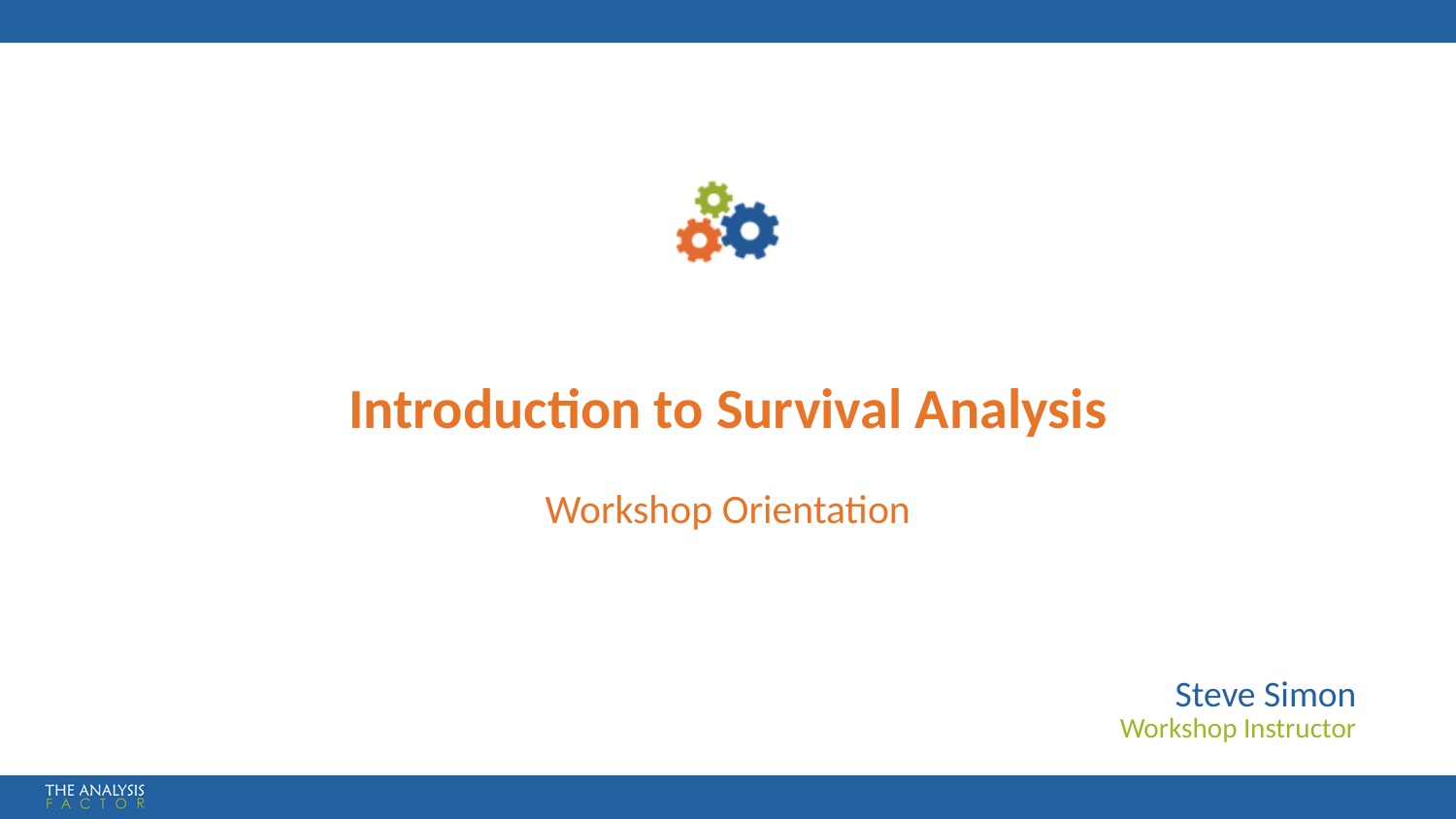

Introduction to Survival Analysis
Workshop Orientation
Steve Simon
Workshop Instructor